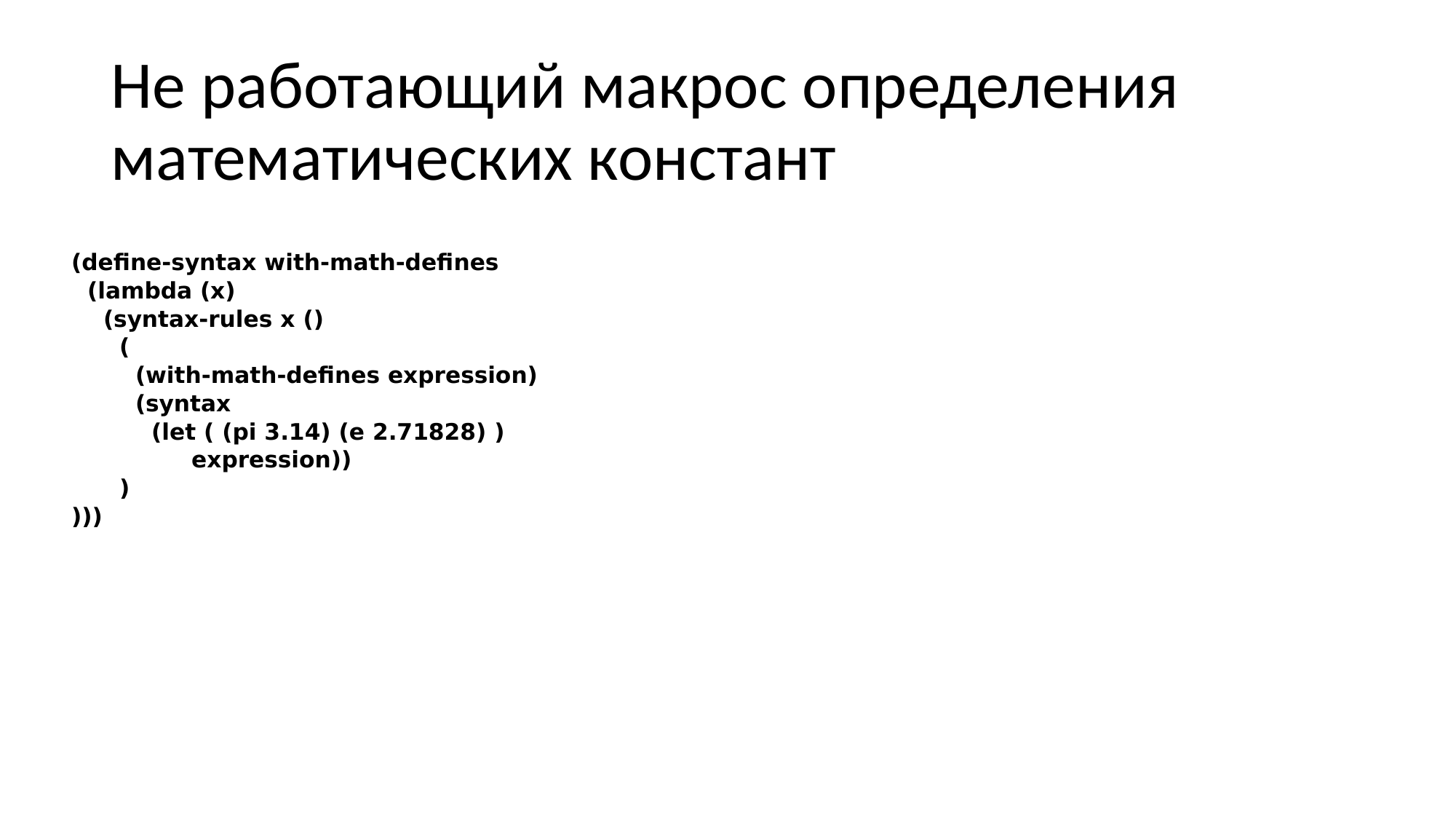

# Не работающий макрос определения математических констант
| (define-syntax with-math-defines (lambda (x) (syntax-rules x () ( (with-math-defines expression) (syntax (let ( (pi 3.14) (e 2.71828) ) expression)) ) ))) |
| --- |